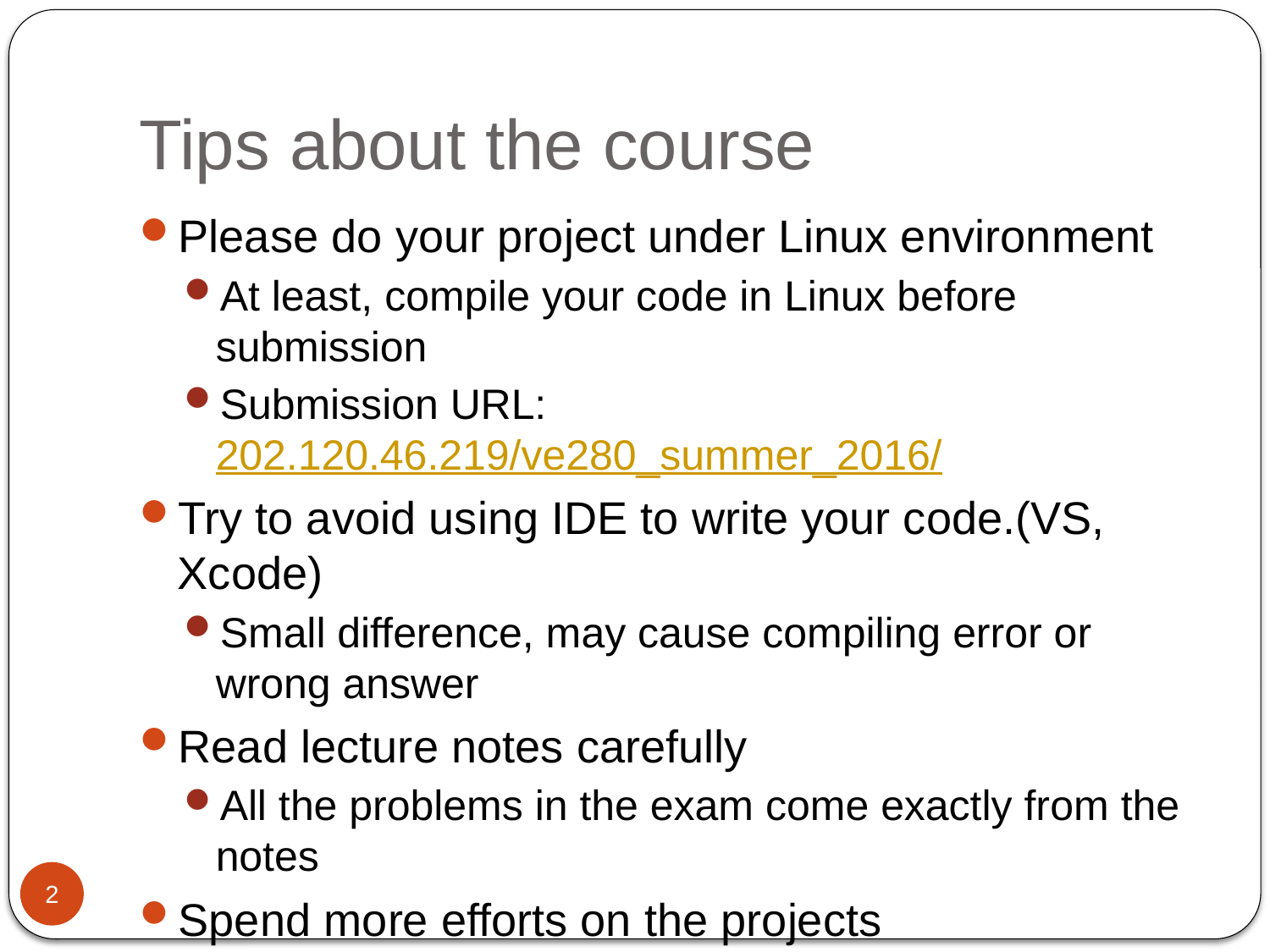

# Tips about the course
Please do your project under Linux environment
At least, compile your code in Linux before submission
Submission URL: 202.120.46.219/ve280_summer_2016/
Try to avoid using IDE to write your code.(VS, Xcode)
Small difference, may cause compiling error or wrong answer
Read lecture notes carefully
All the problems in the exam come exactly from the notes
Spend more efforts on the projects
HC violation leads to a serious consequence
Learn to write the proper comments

2